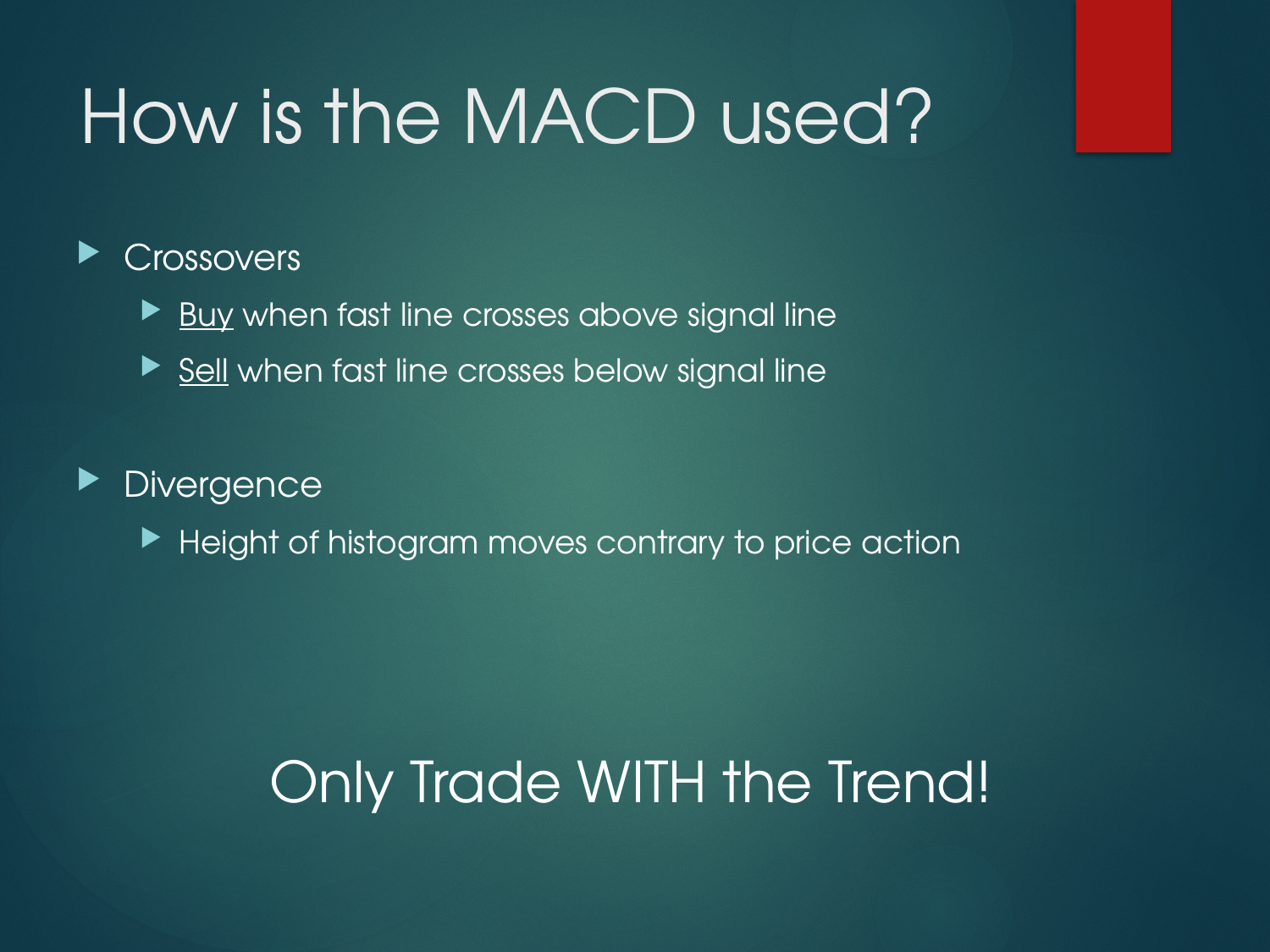

# How is the MACD used?
Crossovers
Buy when fast line crosses above signal line
Sell when fast line crosses below signal line

Divergence
Height of histogram moves contrary to price action
Only Trade WITH the Trend!